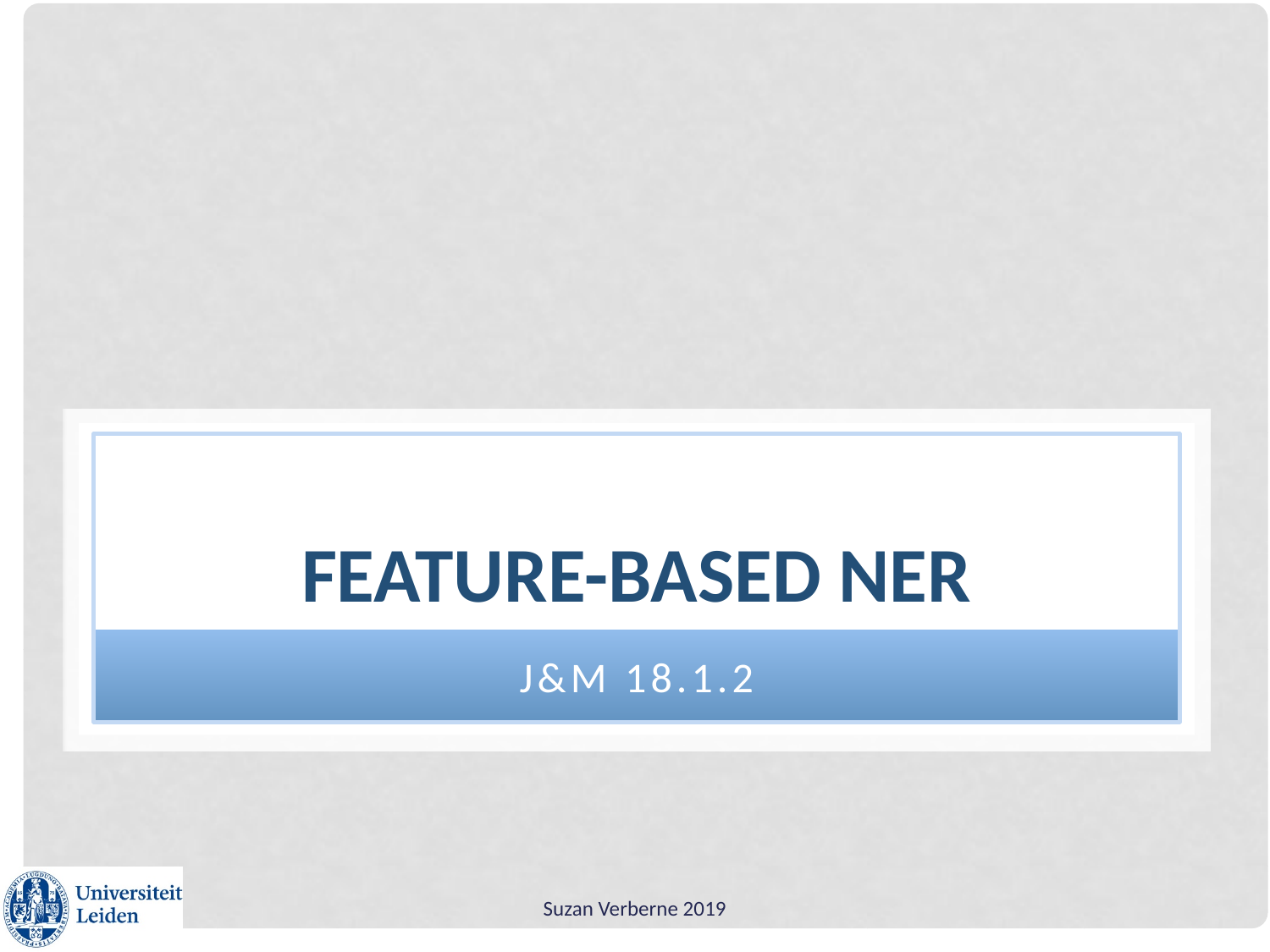

# Feature-based NER
J&M 18.1.2
Suzan Verberne 2019